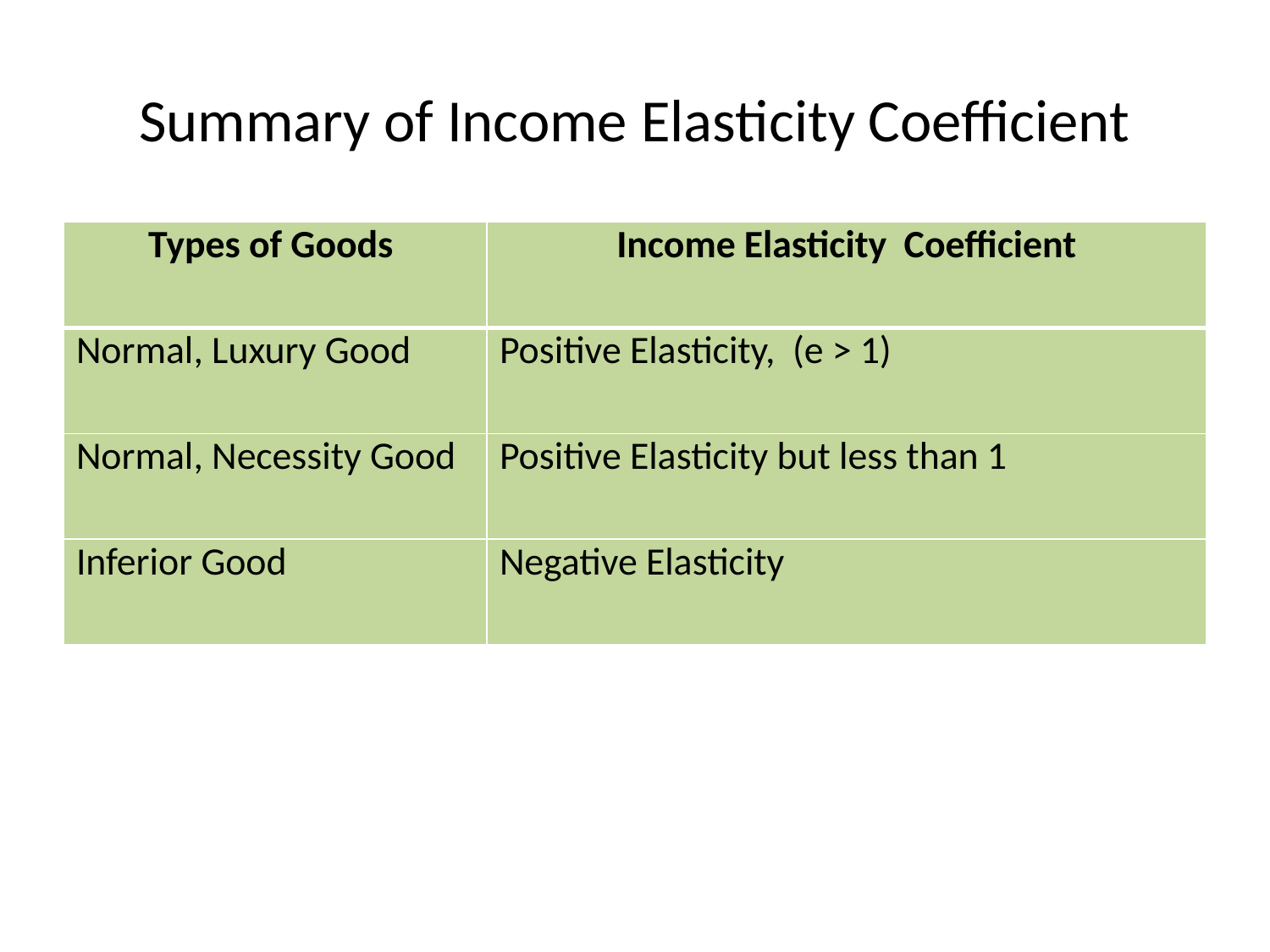

# Summary of Income Elasticity Coefficient
| Types of Goods | Income Elasticity Coefficient |
| --- | --- |
| Normal, Luxury Good | Positive Elasticity, (e > 1) |
| Normal, Necessity Good | Positive Elasticity but less than 1 |
| Inferior Good | Negative Elasticity |